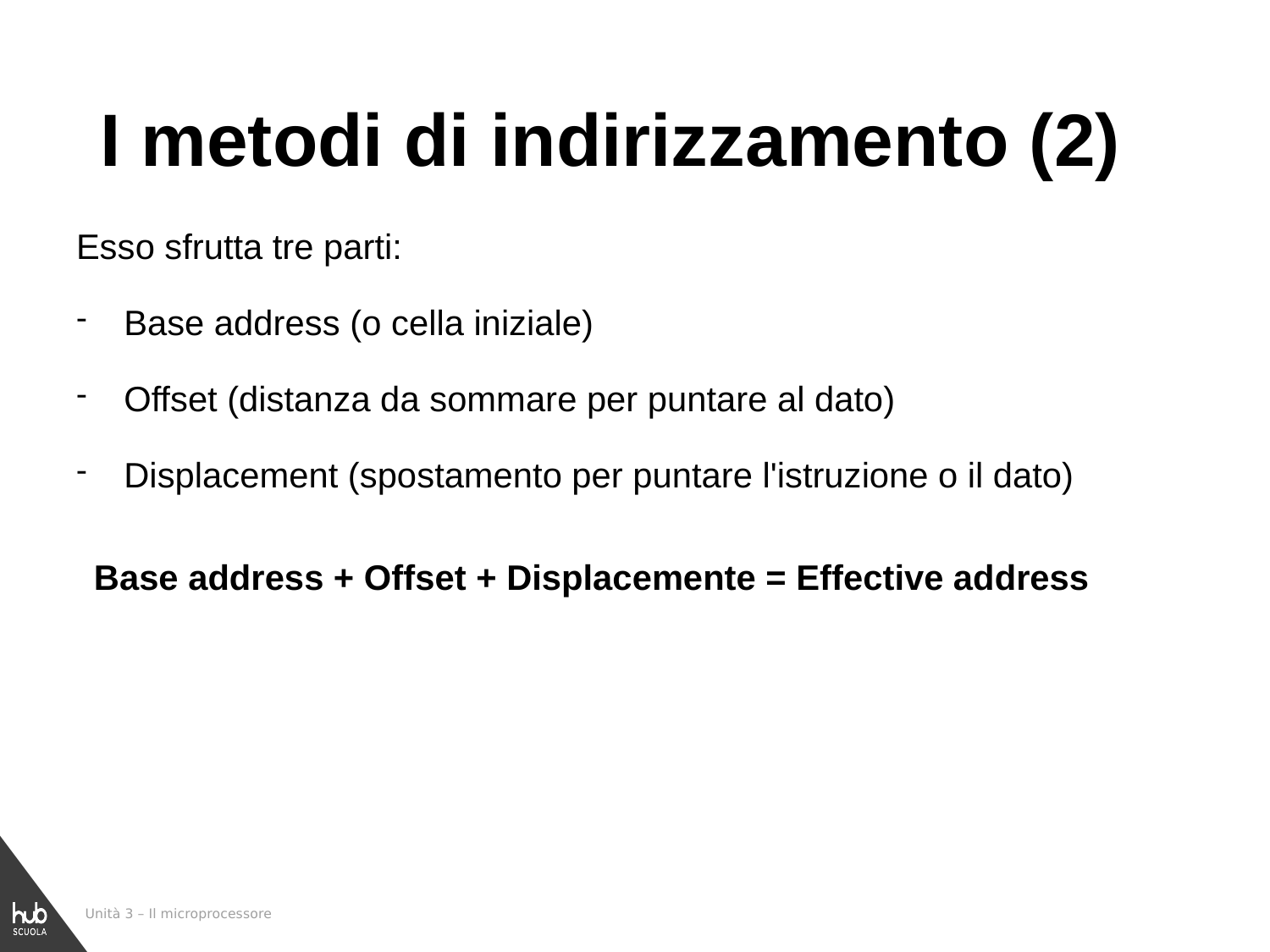

# I metodi di indirizzamento (2)
Esso sfrutta tre parti:

Base address (o cella iniziale)

Offset (distanza da sommare per puntare al dato)

Displacement (spostamento per puntare l'istruzione o il dato)

Base address + Offset + Displacemente = Effective address